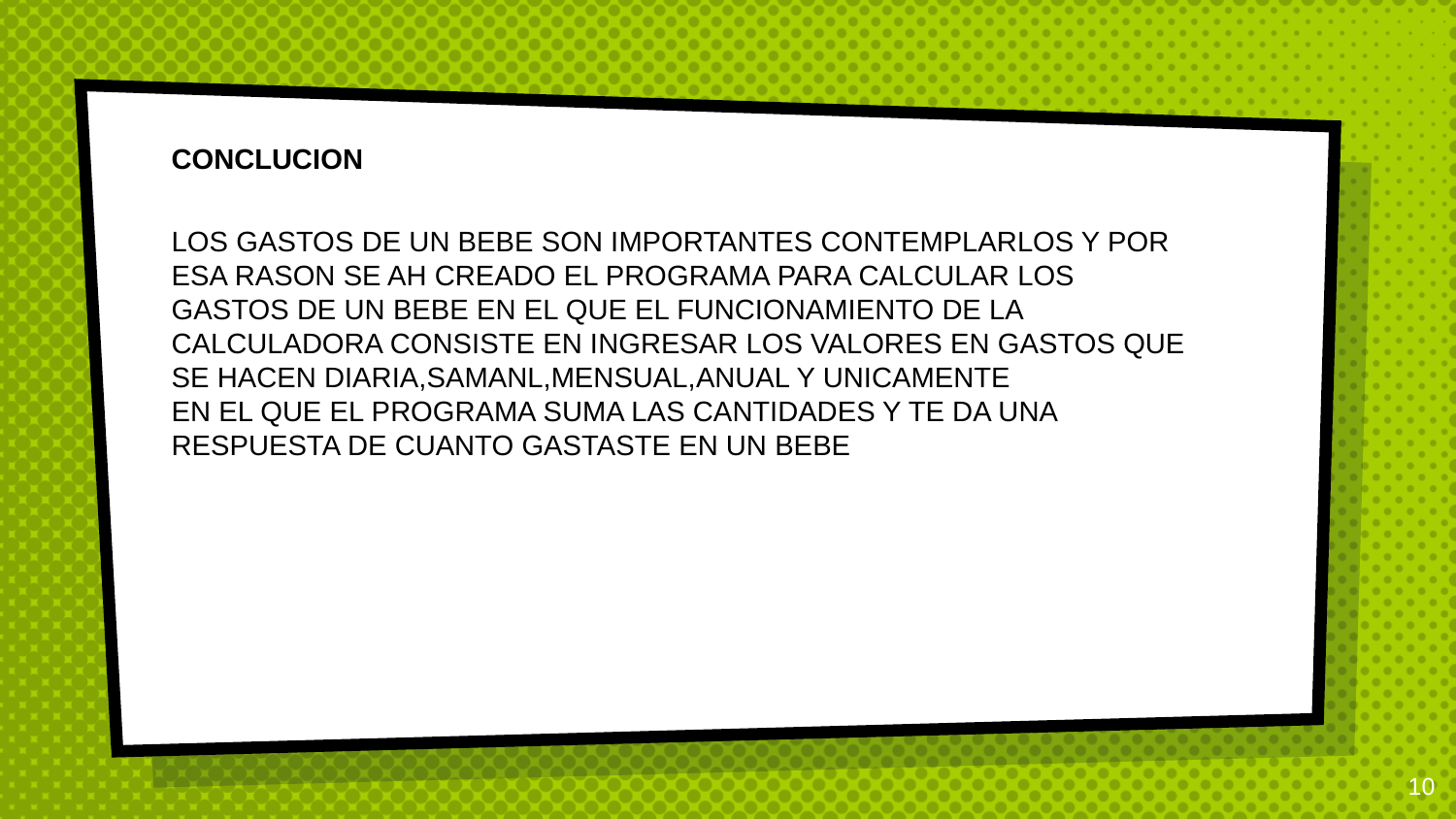

CONCLUCION
LOS GASTOS DE UN BEBE SON IMPORTANTES CONTEMPLARLOS Y POR ESA RASON SE AH CREADO EL PROGRAMA PARA CALCULAR LOS GASTOS DE UN BEBE EN EL QUE EL FUNCIONAMIENTO DE LA CALCULADORA CONSISTE EN INGRESAR LOS VALORES EN GASTOS QUE SE HACEN DIARIA,SAMANL,MENSUAL,ANUAL Y UNICAMENTE
EN EL QUE EL PROGRAMA SUMA LAS CANTIDADES Y TE DA UNA RESPUESTA DE CUANTO GASTASTE EN UN BEBE
10